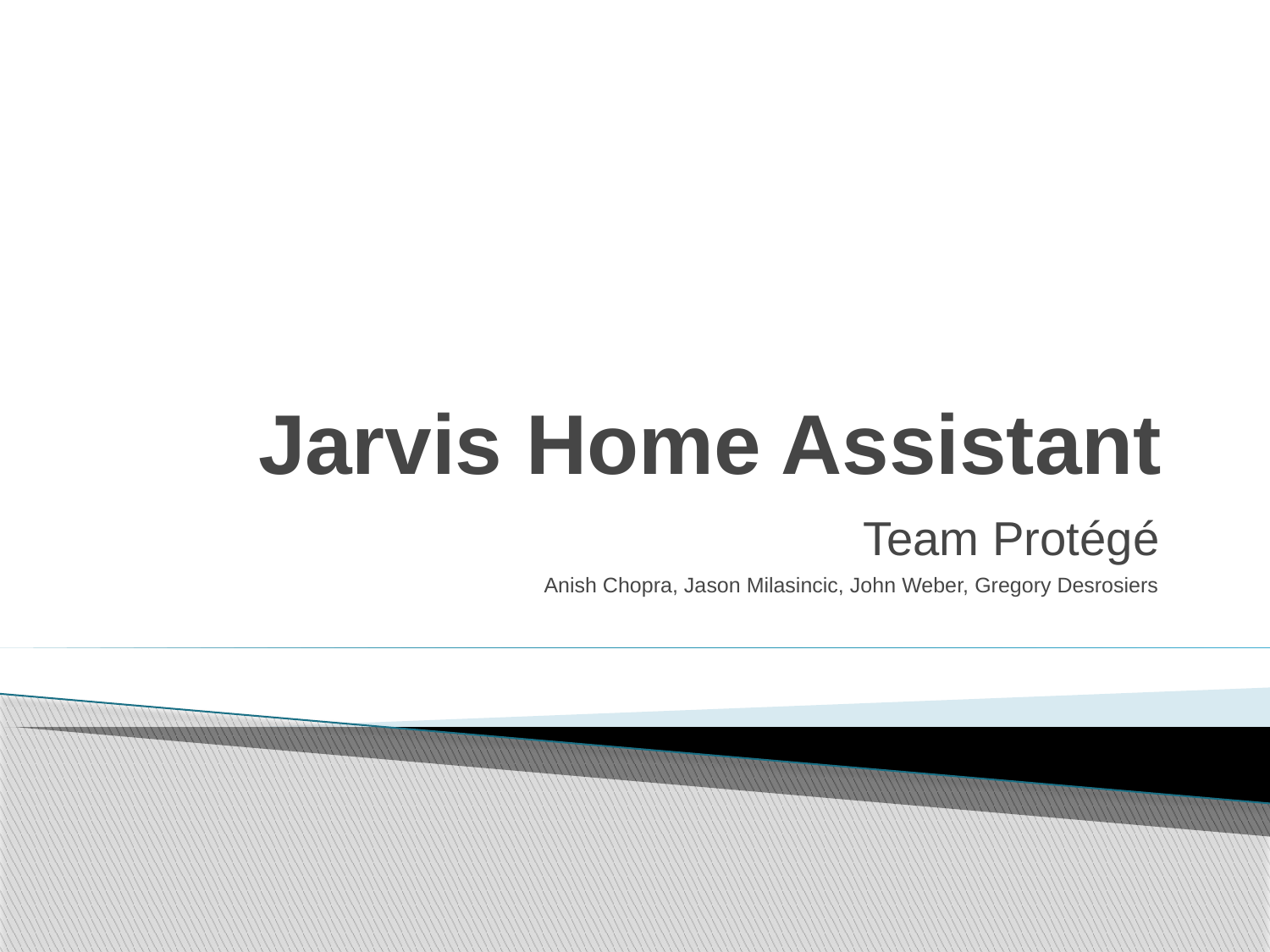

# Jarvis Home Assistant
Team Protégé
Anish Chopra, Jason Milasincic, John Weber, Gregory Desrosiers